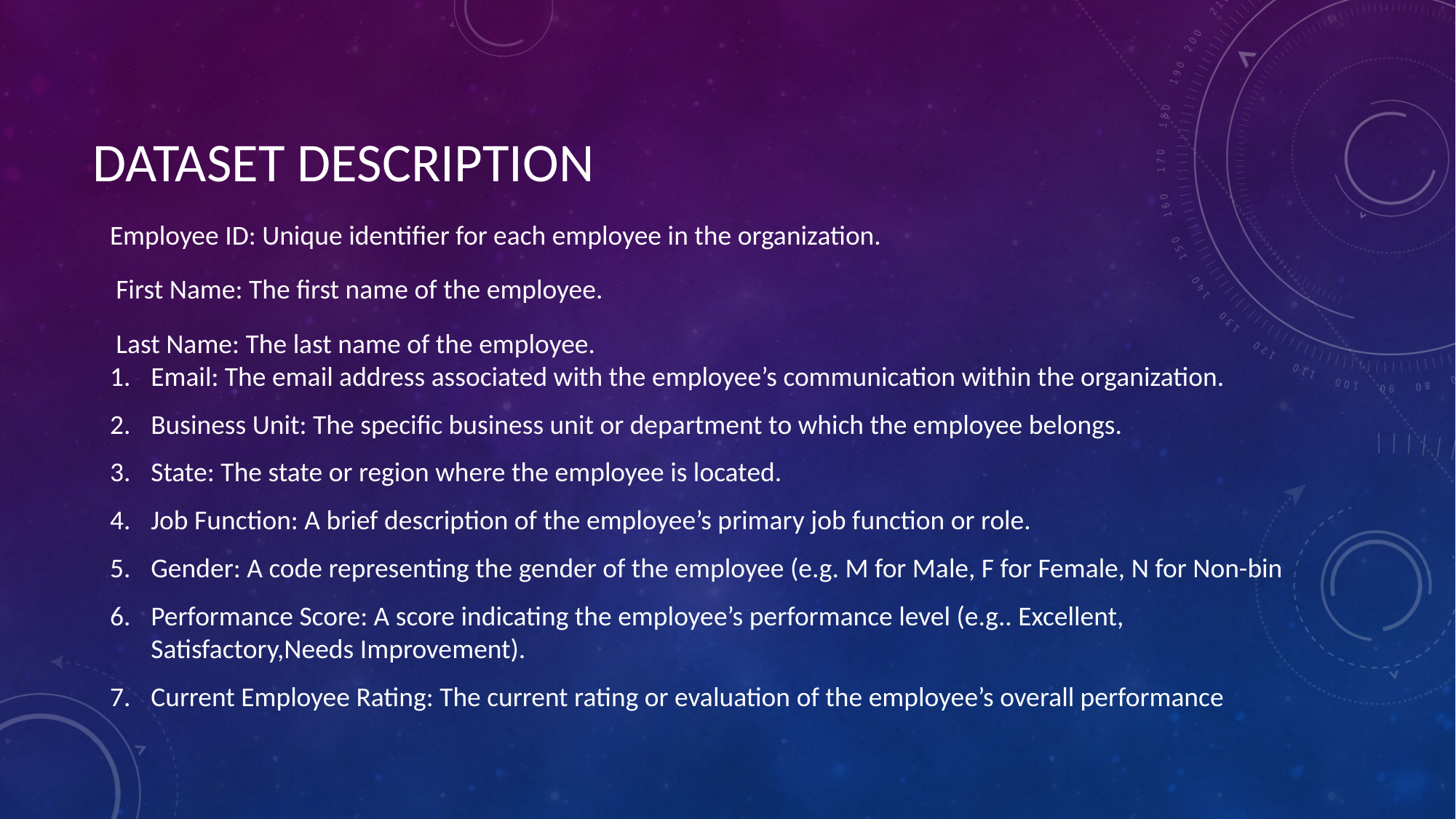

# Dataset Description
Employee ID: Unique identifier for each employee in the organization.
 First Name: The first name of the employee.
 Last Name: The last name of the employee.
Email: The email address associated with the employee’s communication within the organization.
Business Unit: The specific business unit or department to which the employee belongs.
State: The state or region where the employee is located.
Job Function: A brief description of the employee’s primary job function or role.
Gender: A code representing the gender of the employee (e.g. M for Male, F for Female, N for Non-bin
Performance Score: A score indicating the employee’s performance level (e.g.. Excellent, Satisfactory,Needs Improvement).
Current Employee Rating: The current rating or evaluation of the employee’s overall performance